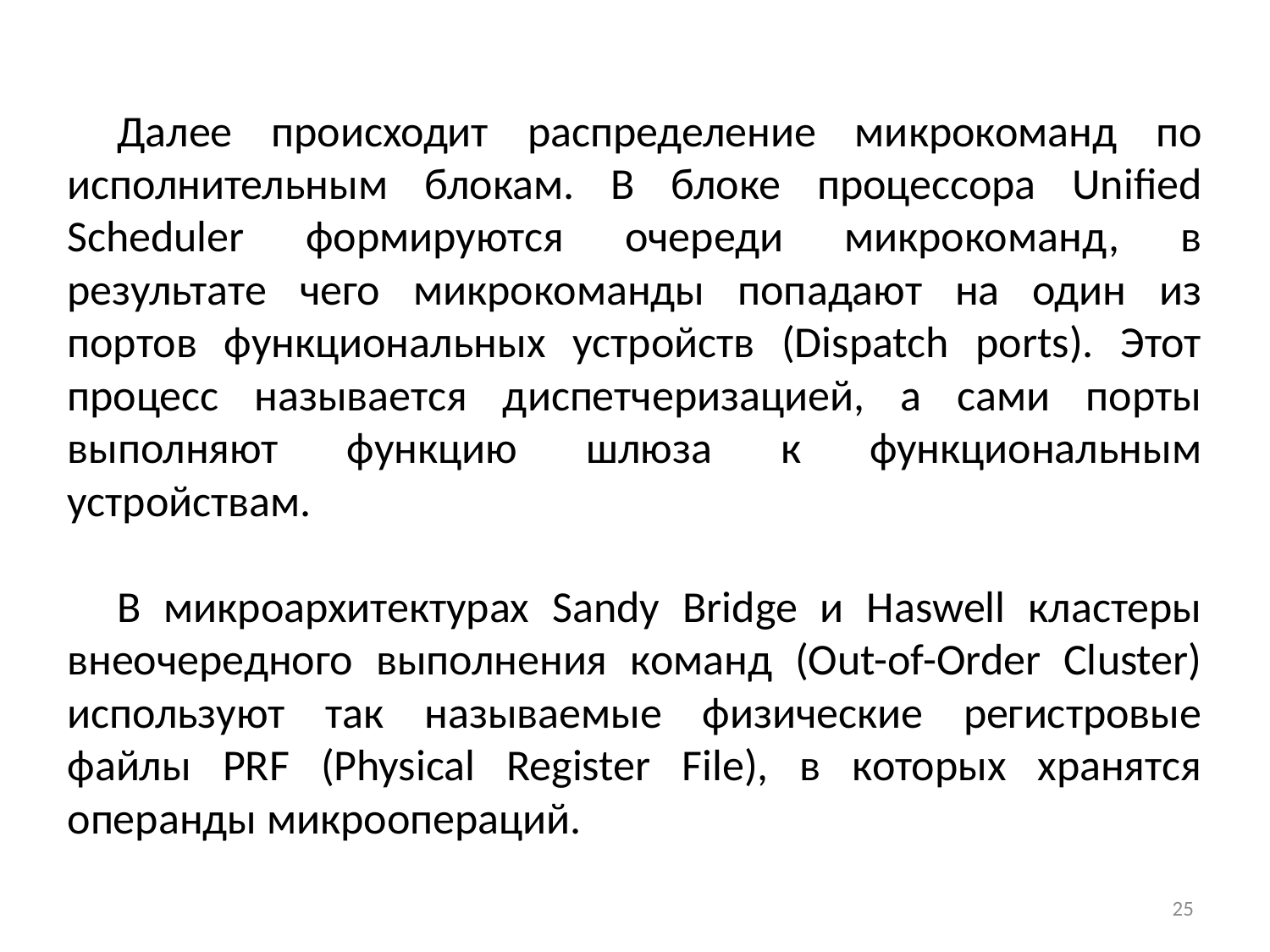

Далее происходит распределение микрокоманд по исполнительным блокам. В блоке процессора Unified Scheduler формируются очереди микрокоманд, в результате чего микрокоманды попадают на один из портов функциональных устройств (Dispatch ports). Этот процесс называется диспетчеризацией, а сами порты выполняют функцию шлюза к функциональным устройствам.

В микроархитектурах Sandy Bridge и Haswell кластеры внеочередного выполнения команд (Out-of-Order Cluster) используют так называемые физические регистровые файлы PRF (Physical Register File), в которых хранятся операнды микроопераций.
25